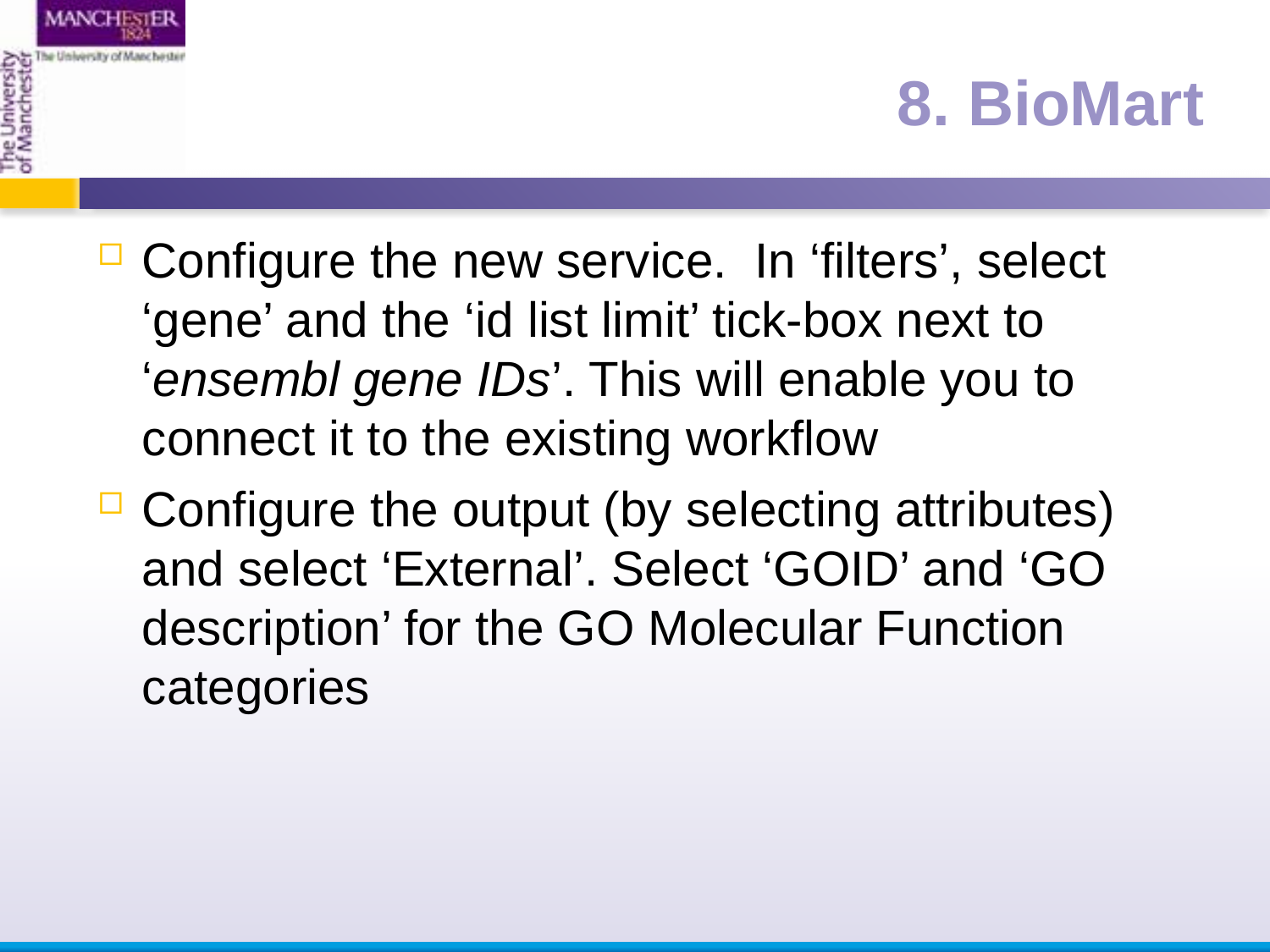

8. BioMart
Configure the new service.  In ‘filters’, select ‘gene’ and the ‘id list limit’ tick-box next to ‘ensembl gene IDs’. This will enable you to connect it to the existing workflow
Configure the output (by selecting attributes) and select ‘External’. Select ‘GOID’ and ‘GO description’ for the GO Molecular Function categories